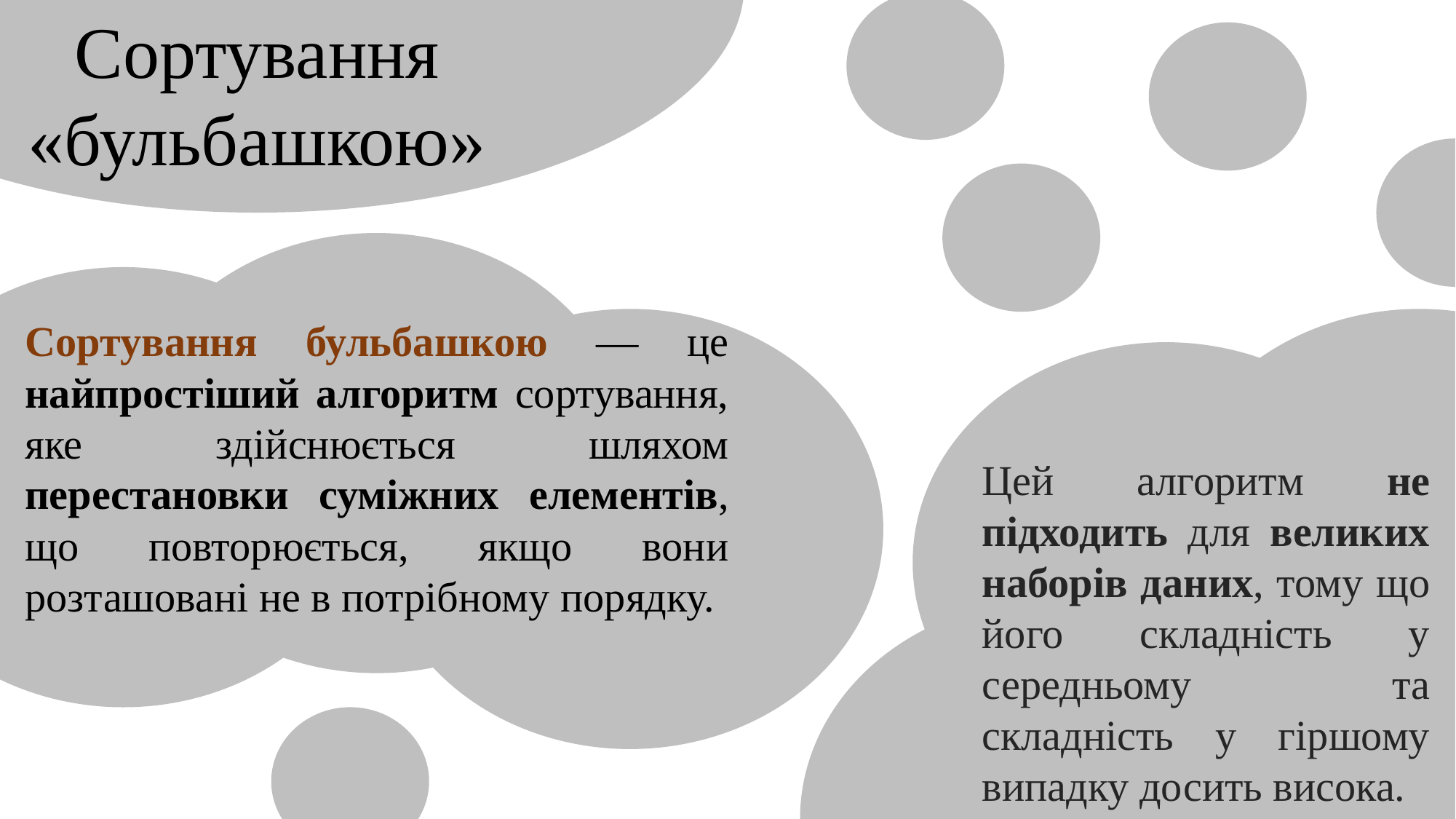

Сортування «бульбашкою»

Сортування бульбашкою — це найпростіший алгоритм сортування, яке здійснюється шляхом перестановки суміжних елементів, що повторюється, якщо вони розташовані не в потрібному порядку.

Цей алгоритм не підходить для великих наборів даних, тому що його складність у середньому та складність у гіршому випадку досить висока.